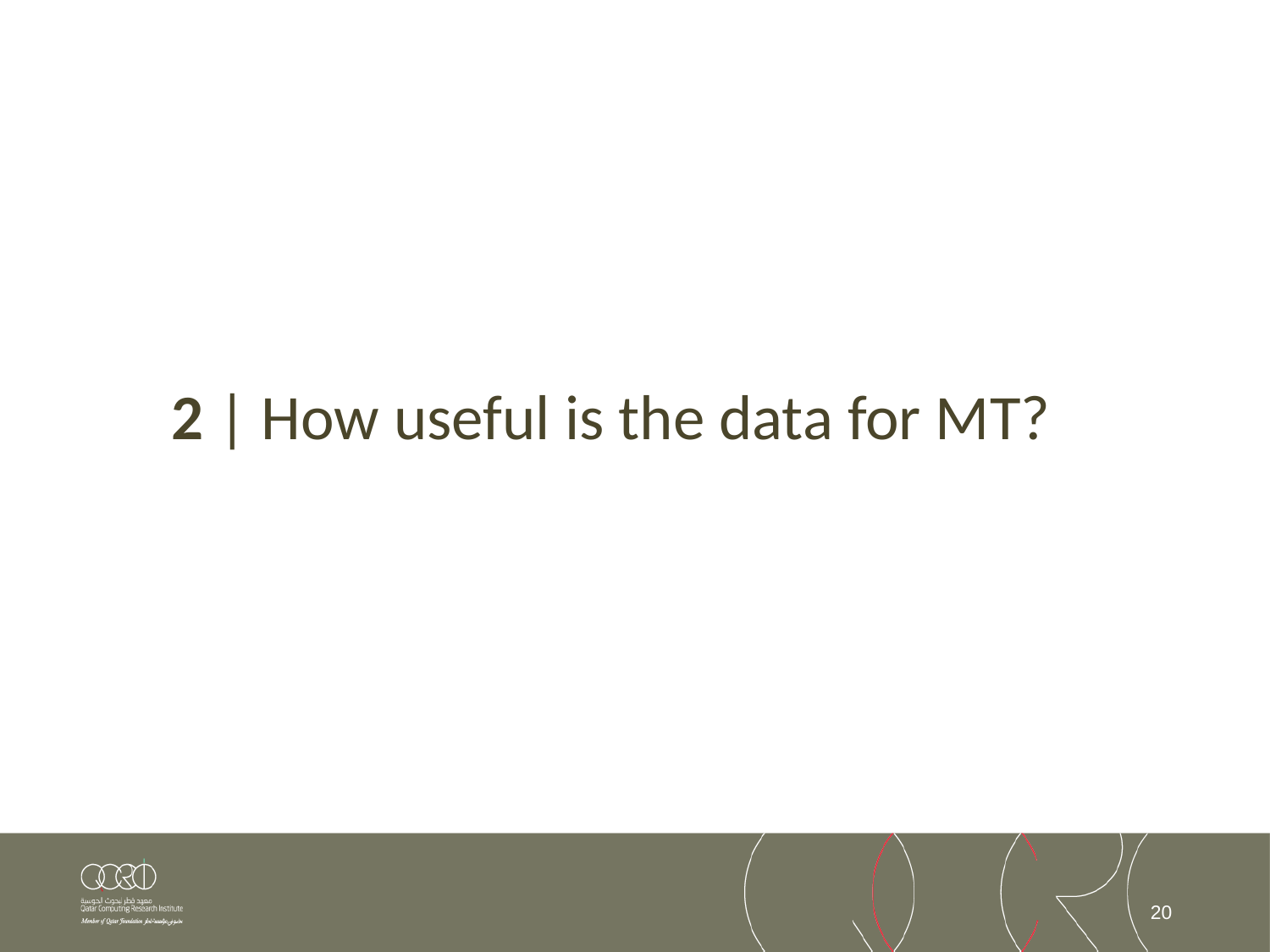

2 | How useful is the data for MT?